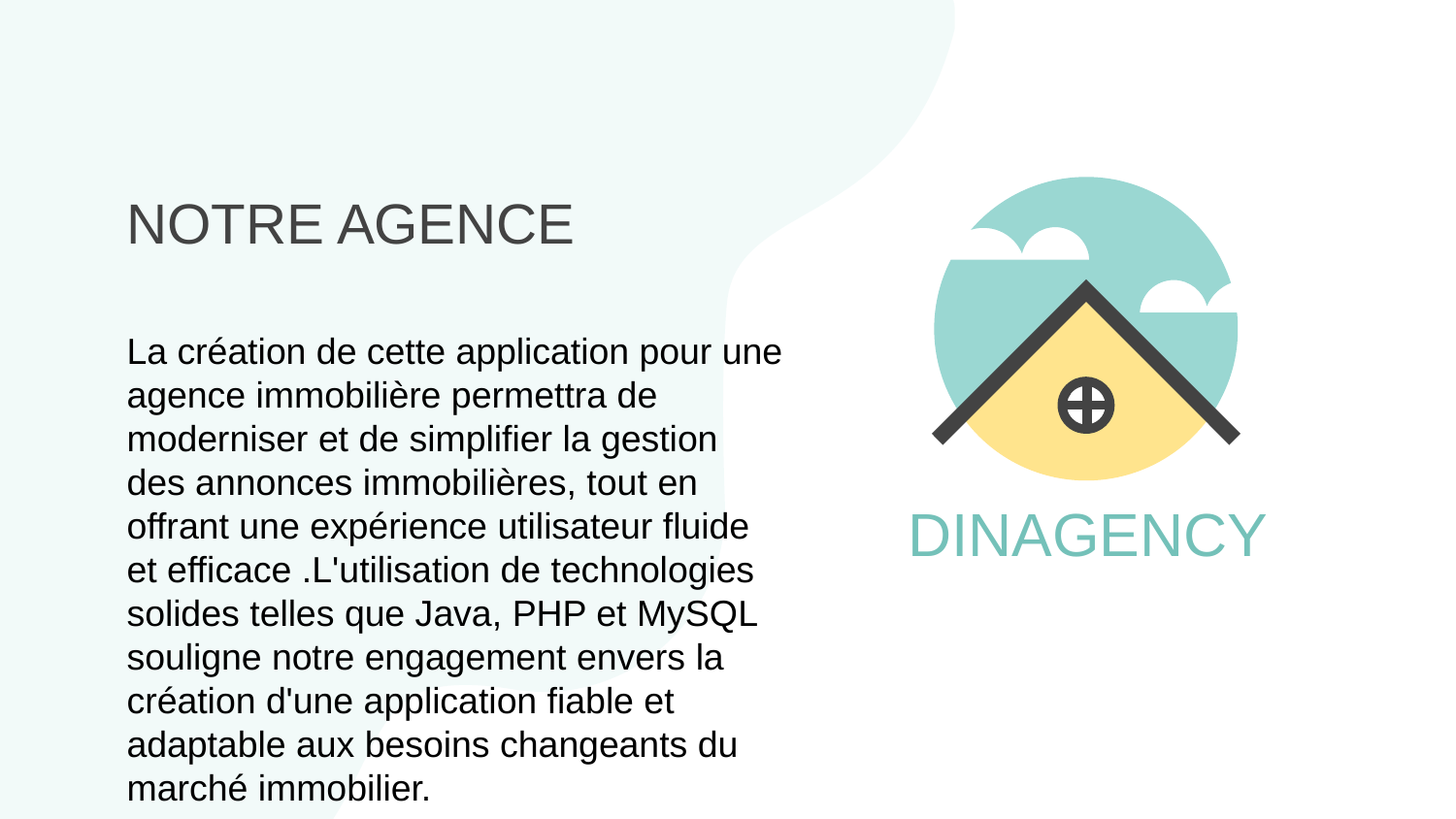

# NOTRE AGENCE

La création de cette application pour une agence immobilière permettra de moderniser et de simplifier la gestion des annonces immobilières, tout en offrant une expérience utilisateur fluide et efficace .L'utilisation de technologies solides telles que Java, PHP et MySQL souligne notre engagement envers la création d'une application fiable et adaptable aux besoins changeants du marché immobilier.

DINAGENCY